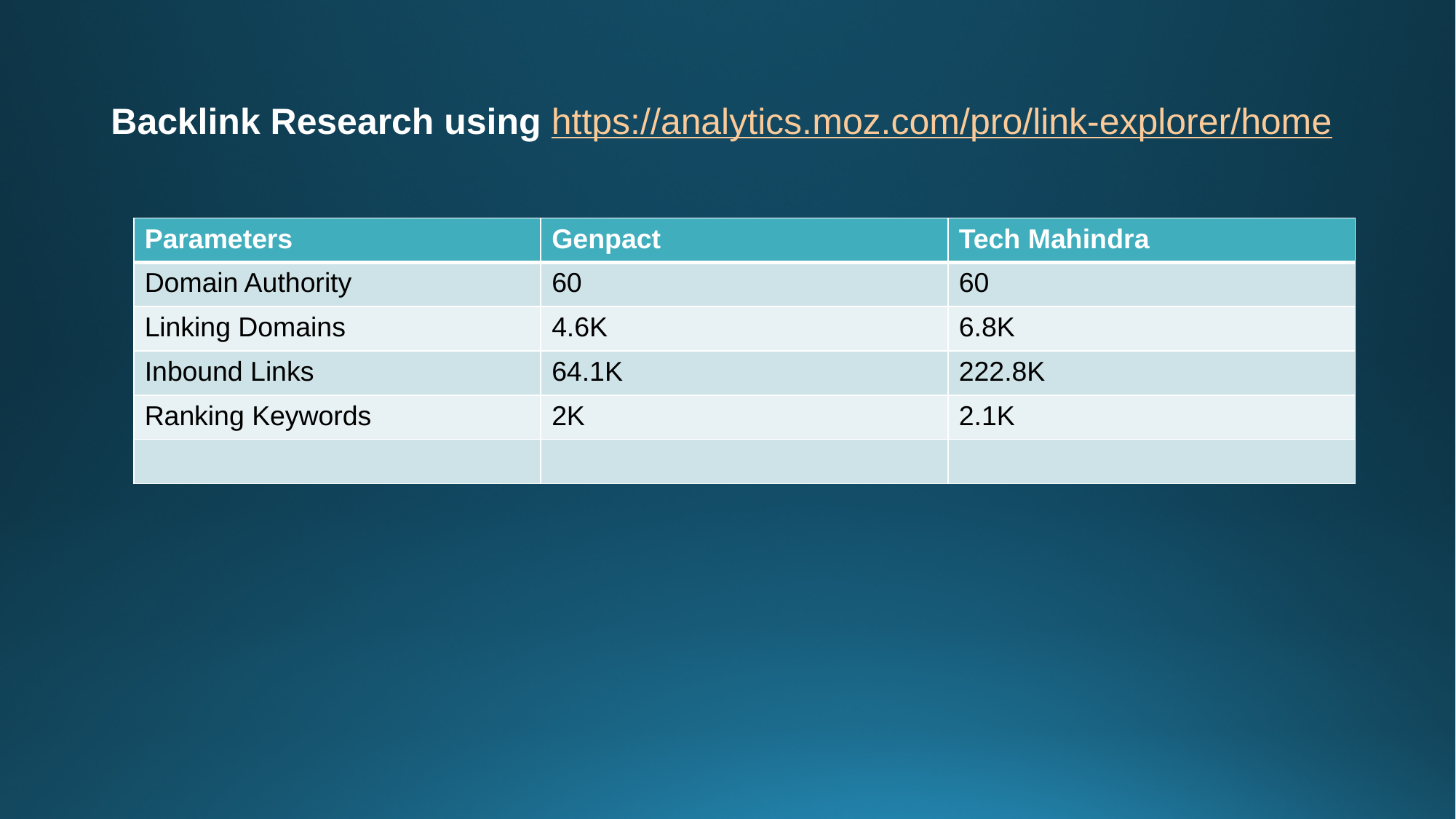

# Backlink Research using https://analytics.moz.com/pro/link-explorer/home
| Parameters | Genpact | Tech Mahindra |
| --- | --- | --- |
| Domain Authority | 60 | 60 |
| Linking Domains | 4.6K | 6.8K |
| Inbound Links | 64.1K | 222.8K |
| Ranking Keywords | 2K | 2.1K |
|  |  |  |